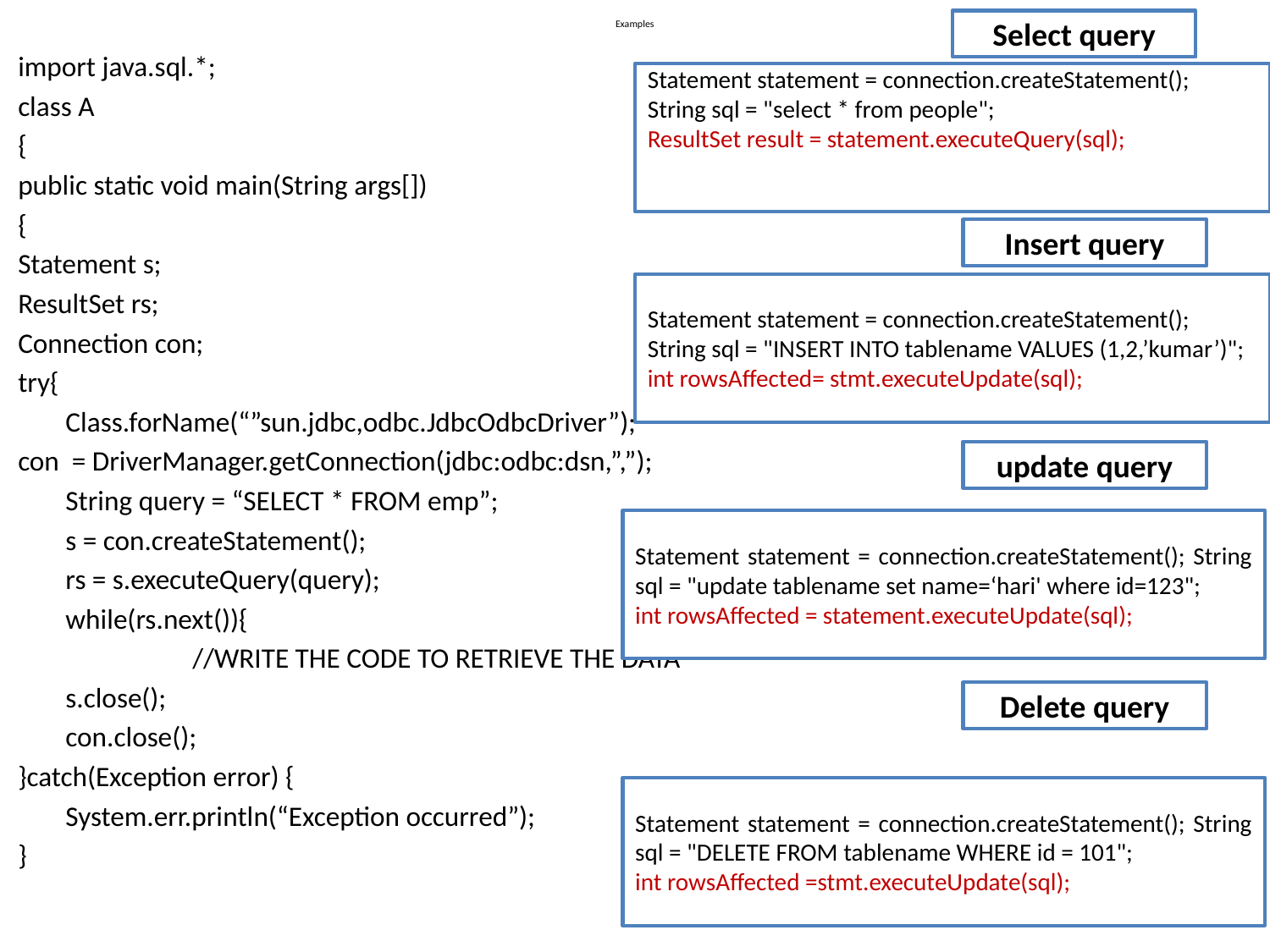

# Examples
Select query
import java.sql.*;
class A
{
public static void main(String args[])
{
Statement s;
ResultSet rs;
Connection con;
try{
	Class.forName(“”sun.jdbc,odbc.JdbcOdbcDriver”);
con  = DriverManager.getConnection(jdbc:odbc:dsn,”,”);
	String query = “SELECT * FROM emp”;
	s = con.createStatement();
	rs = s.executeQuery(query);
	while(rs.next()){
		//WRITE THE CODE TO RETRIEVE THE DATA
	s.close();
	con.close();
}catch(Exception error) {
	System.err.println(“Exception occurred”);
}
Statement statement = connection.createStatement();
String sql = "select * from people";
ResultSet result = statement.executeQuery(sql);

Insert query
Statement statement = connection.createStatement();
String sql = "INSERT INTO tablename VALUES (1,2,’kumar’)";
int rowsAffected= stmt.executeUpdate(sql);
update query
Statement statement = connection.createStatement(); String sql = "update tablename set name=‘hari' where id=123";
int rowsAffected = statement.executeUpdate(sql);
Delete query
Statement statement = connection.createStatement(); String sql = "DELETE FROM tablename WHERE id = 101";
int rowsAffected =stmt.executeUpdate(sql);